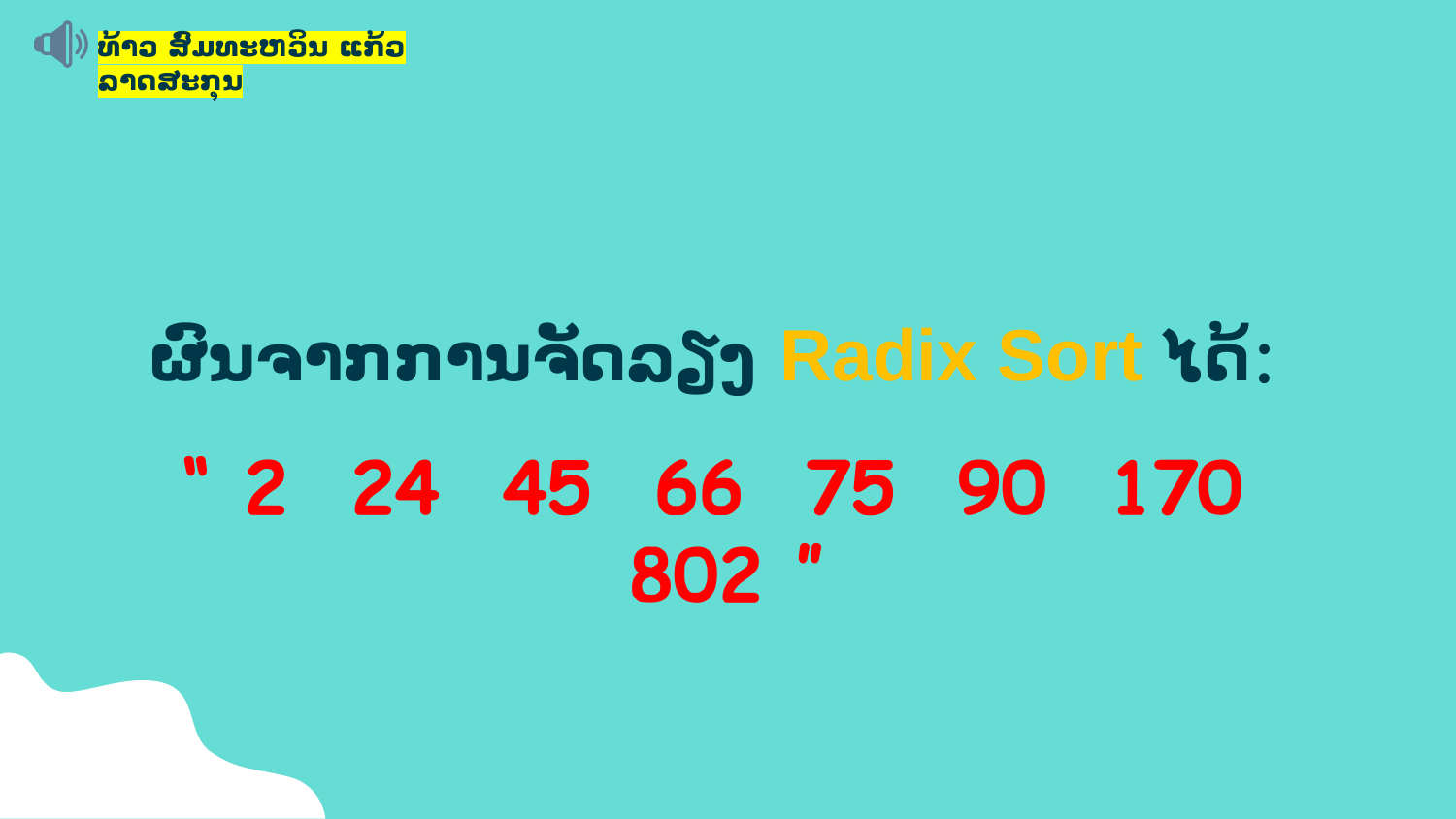

ທ້າວ ສົມທະຫວິນ ແກ້ວລາດສະກຸນ
# ຜົນຈາກການຈັດລຽງ Radix Sort ໄດ້:
“ 2  24  45  66  75  90  170  802 ”